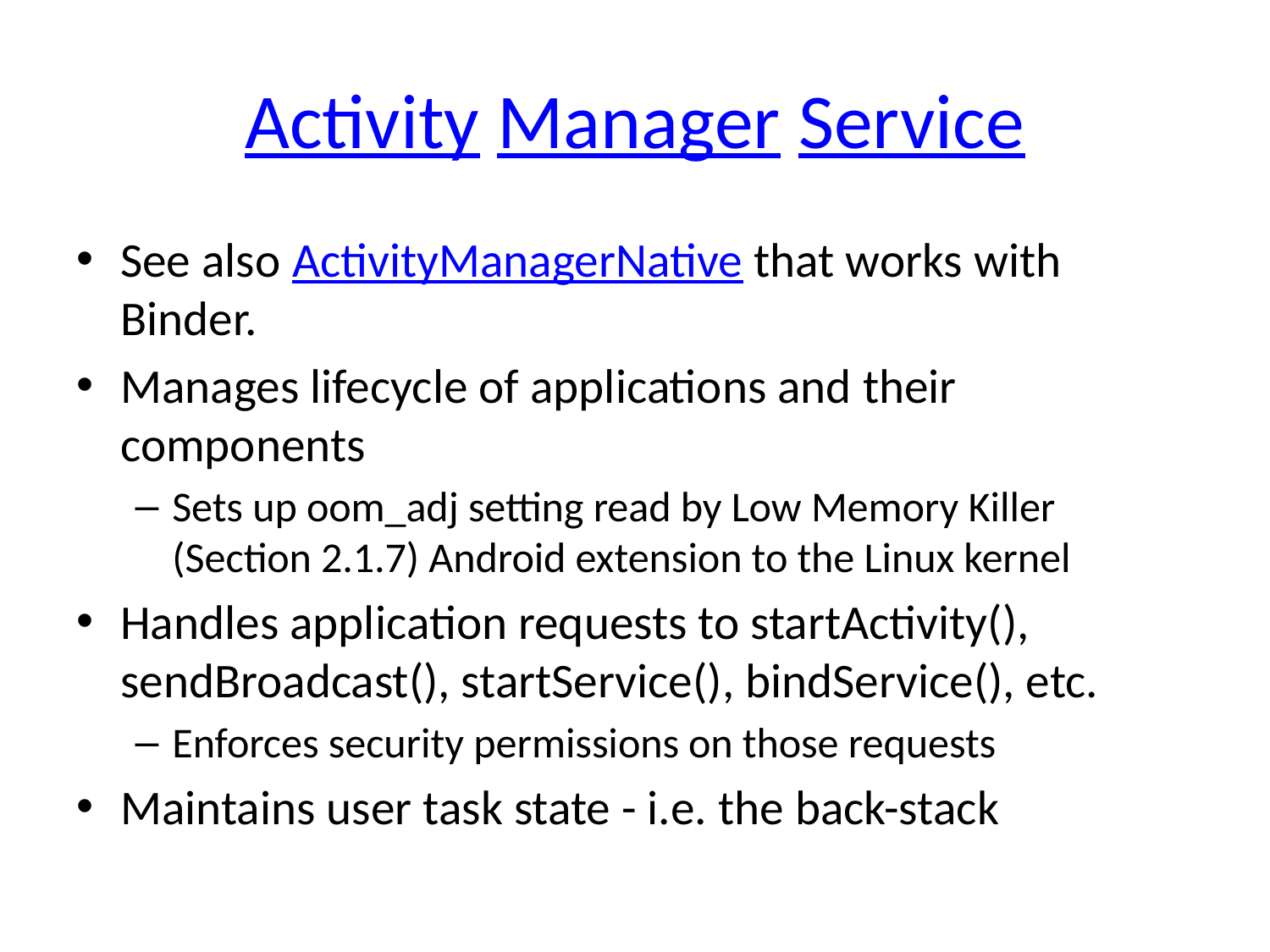

# Activity Manager Service
See also ActivityManagerNative that works with Binder.
Manages lifecycle of applications and their components
Sets up oom_adj setting read by Low Memory Killer (Section 2.1.7) Android extension to the Linux kernel
Handles application requests to startActivity(), sendBroadcast(), startService(), bindService(), etc.
Enforces security permissions on those requests
Maintains user task state - i.e. the back-stack